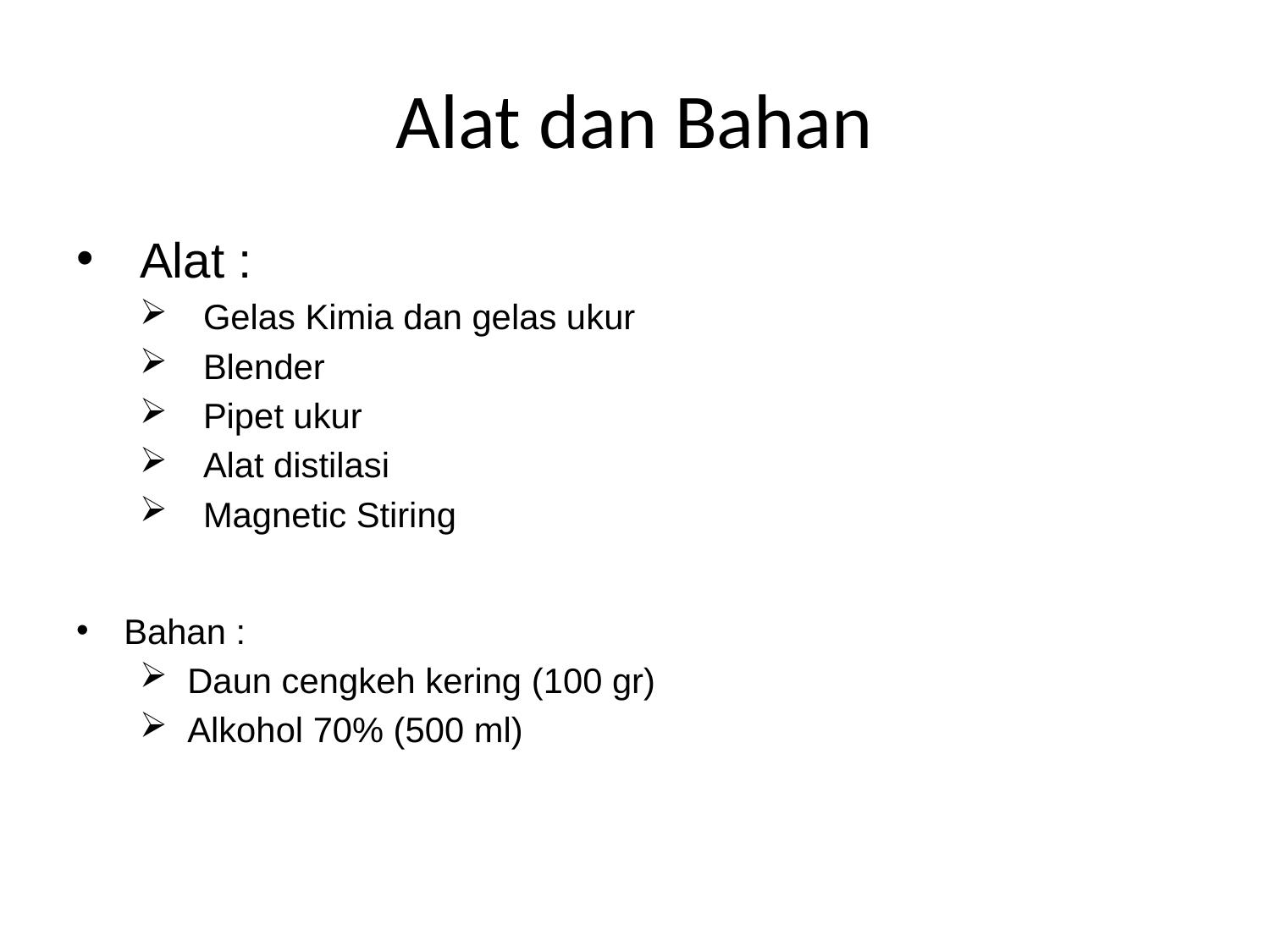

# Alat dan Bahan
Alat :
Gelas Kimia dan gelas ukur
Blender
Pipet ukur
Alat distilasi
Magnetic Stiring

Bahan :
Daun cengkeh kering (100 gr)
Alkohol 70% (500 ml)